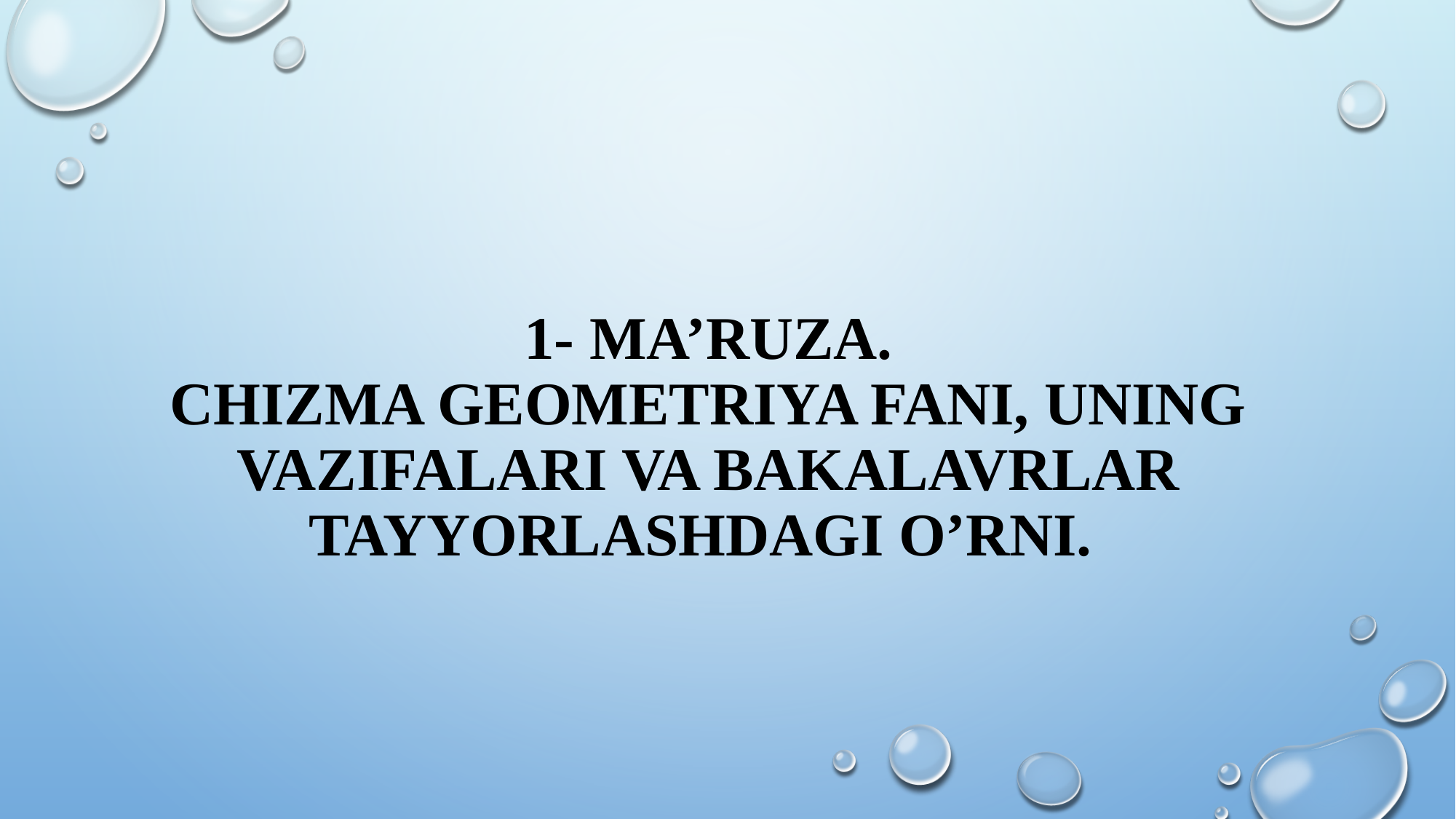

# 1- MA’RUZA. Chizma geometriya fani, uning vazifalari va bakalavrlar tayyorlashdagi o’rni.